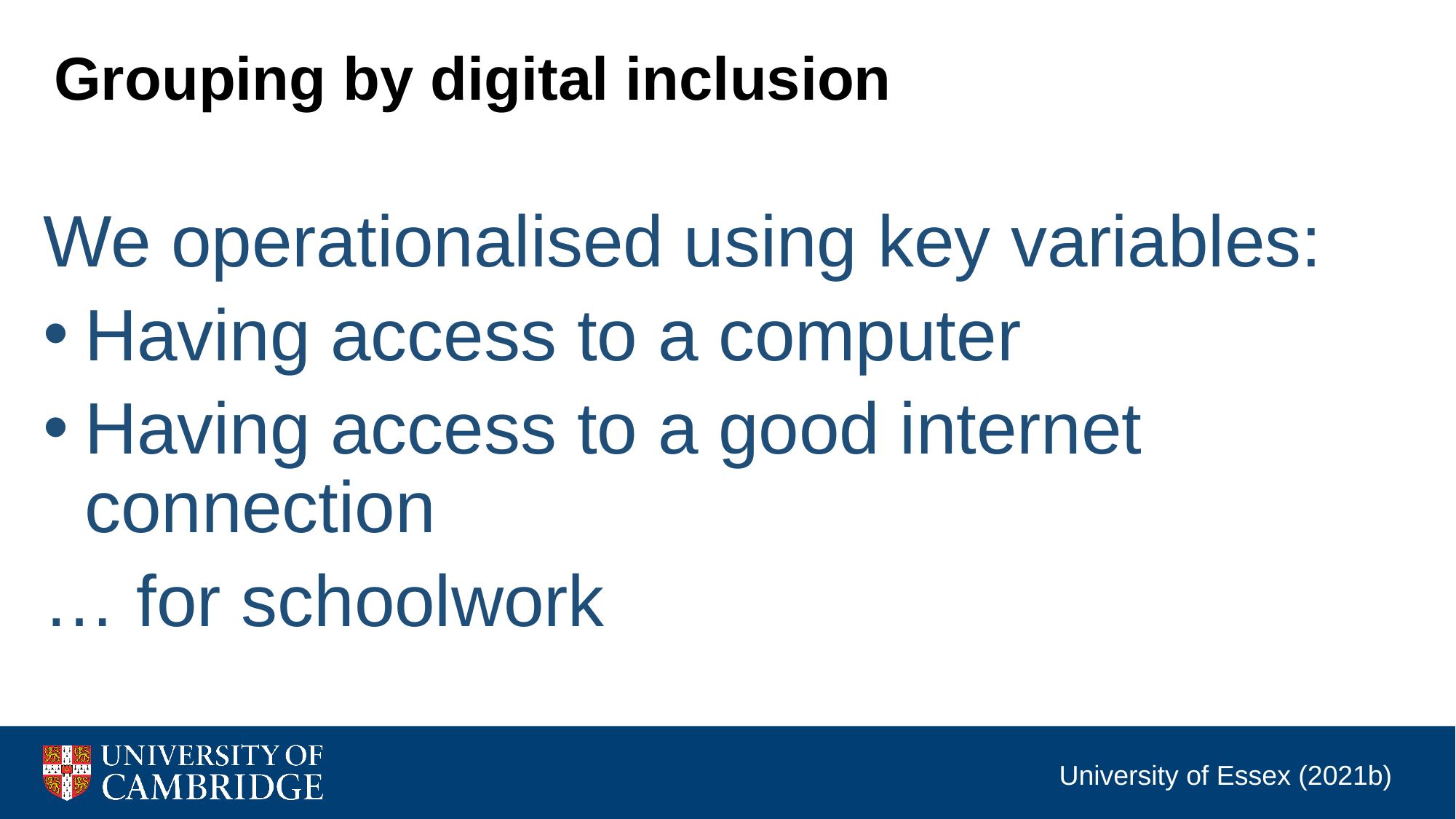

Grouping by digital inclusion
We operationalised using key variables:
Having access to a computer
Having access to a good internet connection
… for schoolwork
University of Essex (2021b)